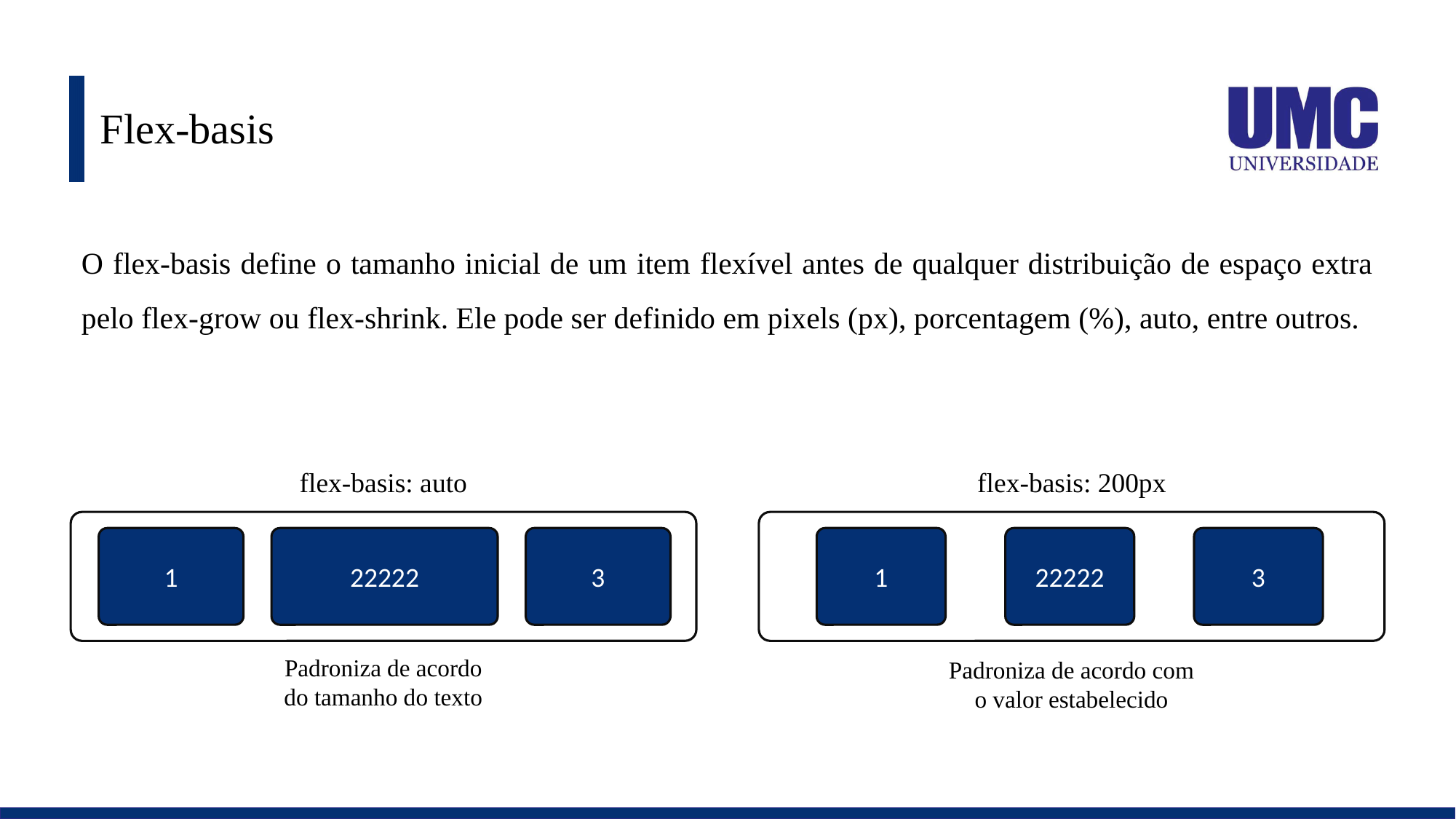

# Flex-basis
O flex-basis define o tamanho inicial de um item flexível antes de qualquer distribuição de espaço extra pelo flex-grow ou flex-shrink. Ele pode ser definido em pixels (px), porcentagem (%), auto, entre outros.
flex-basis: auto

1
22222
3
Padroniza de acordo do tamanho do texto
flex-basis: 200px

1
22222
3
Padroniza de acordo com o valor estabelecido